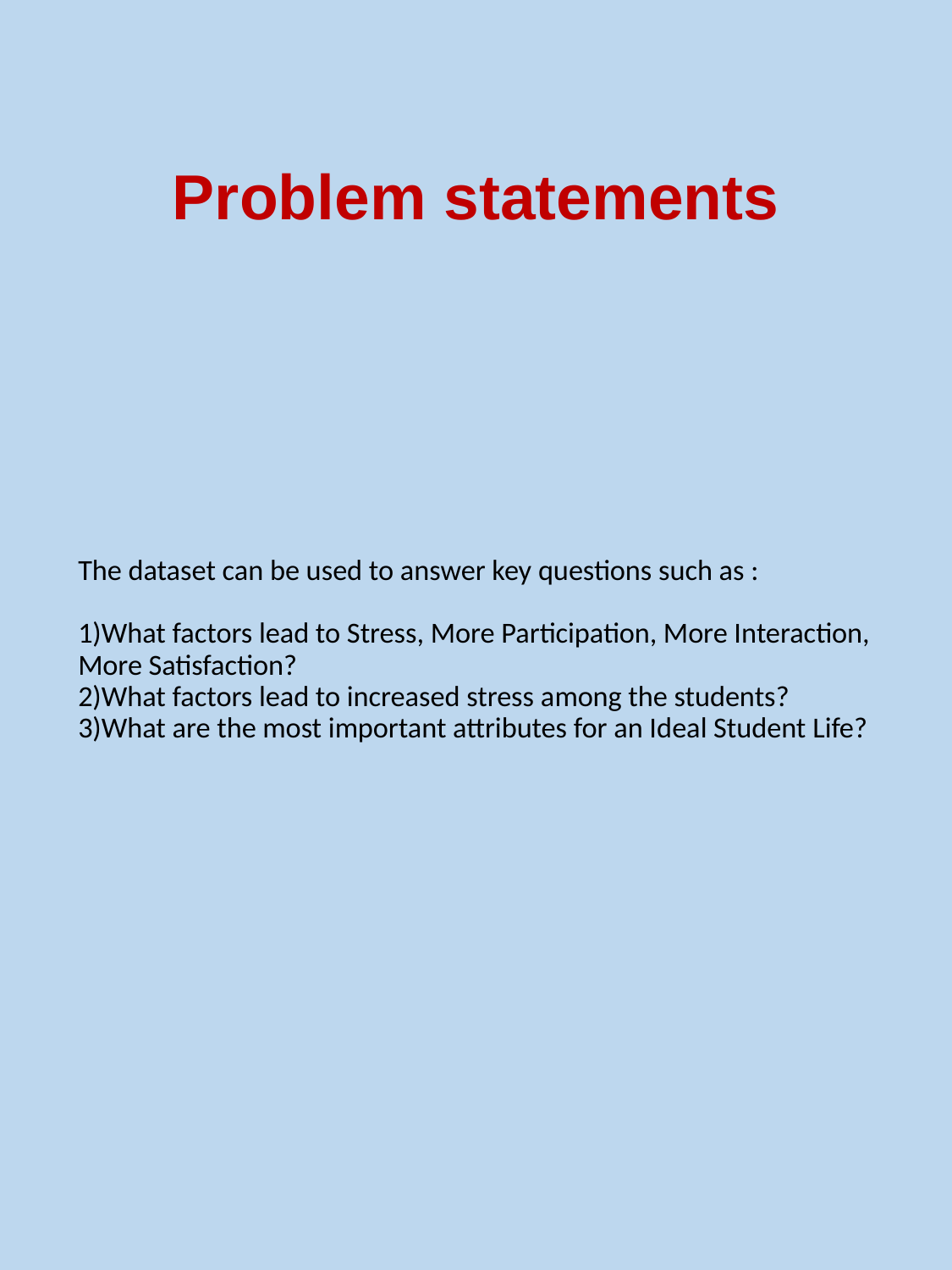

Problem statements
# The dataset can be used to answer key questions such as : 1)What factors lead to Stress, More Participation, More Interaction, More Satisfaction? 2)What factors lead to increased stress among the students? 3)What are the most important attributes for an Ideal Student Life?